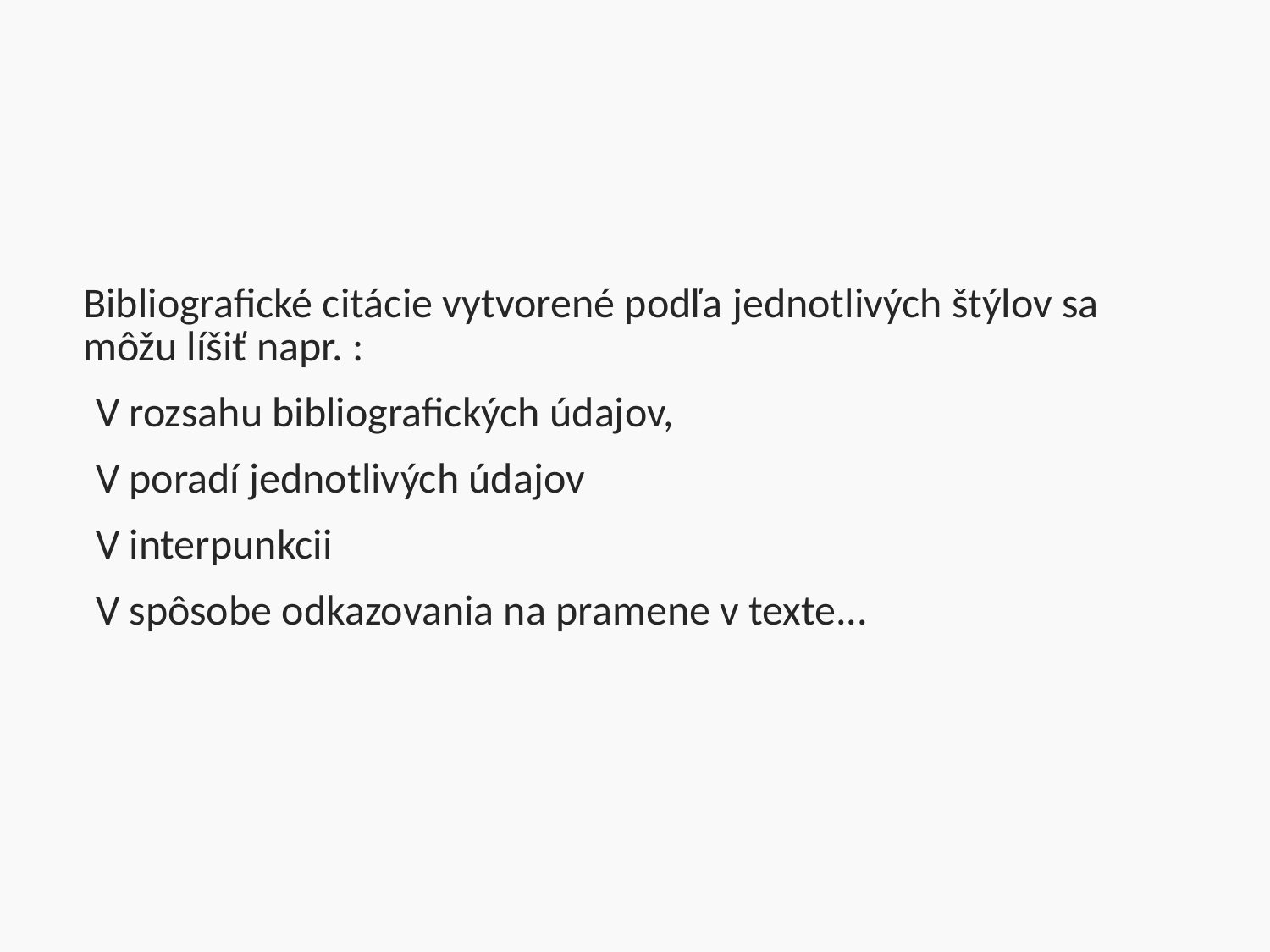

#
Bibliografické citácie vytvorené podľa jednotlivých štýlov sa môžu líšiť napr. :
V rozsahu bibliografických údajov,
V poradí jednotlivých údajov
V interpunkcii
V spôsobe odkazovania na pramene v texte...